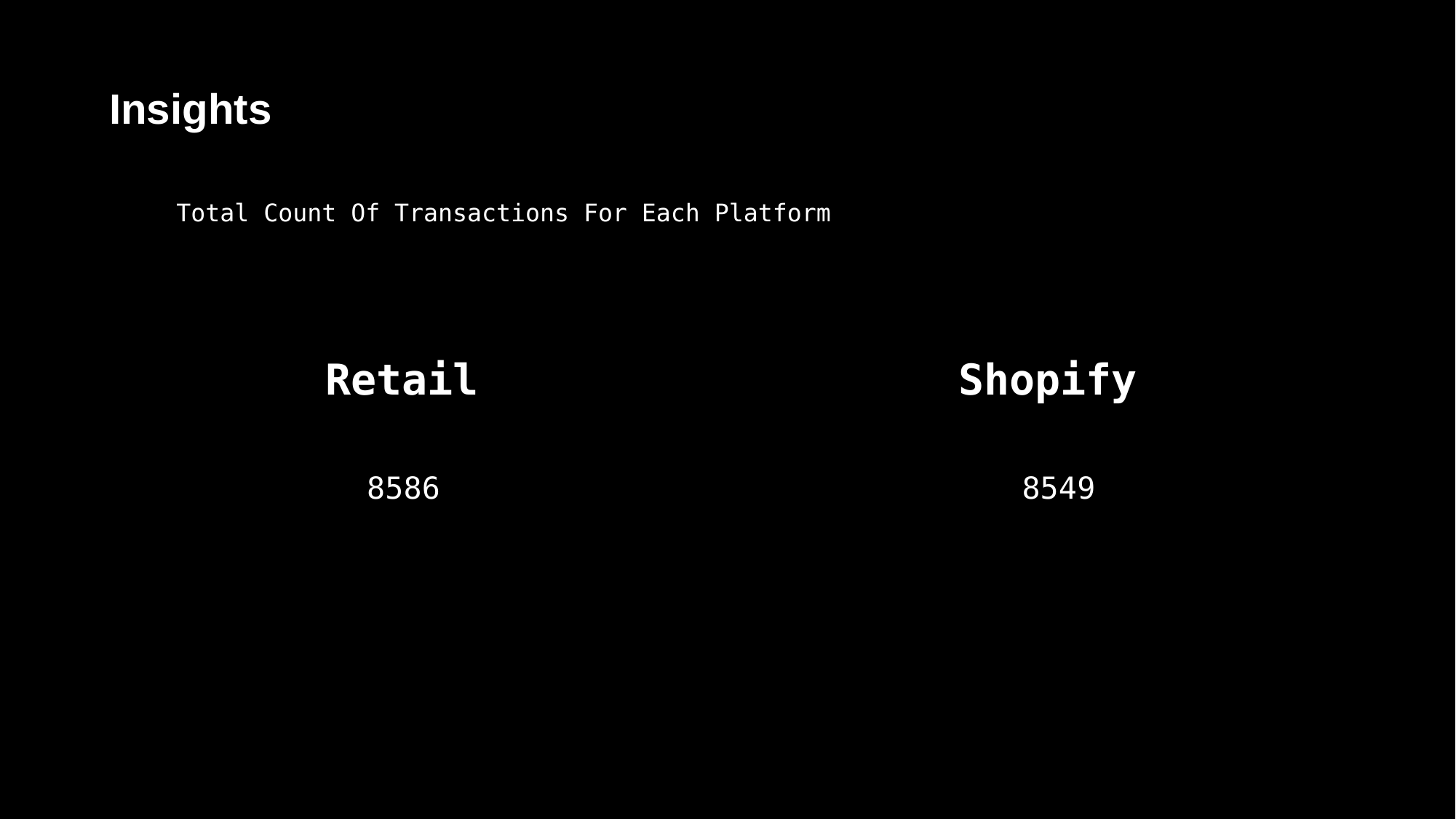

Insights
Total Count Of Transactions For Each Platform
Retail
Shopify
8586
8549